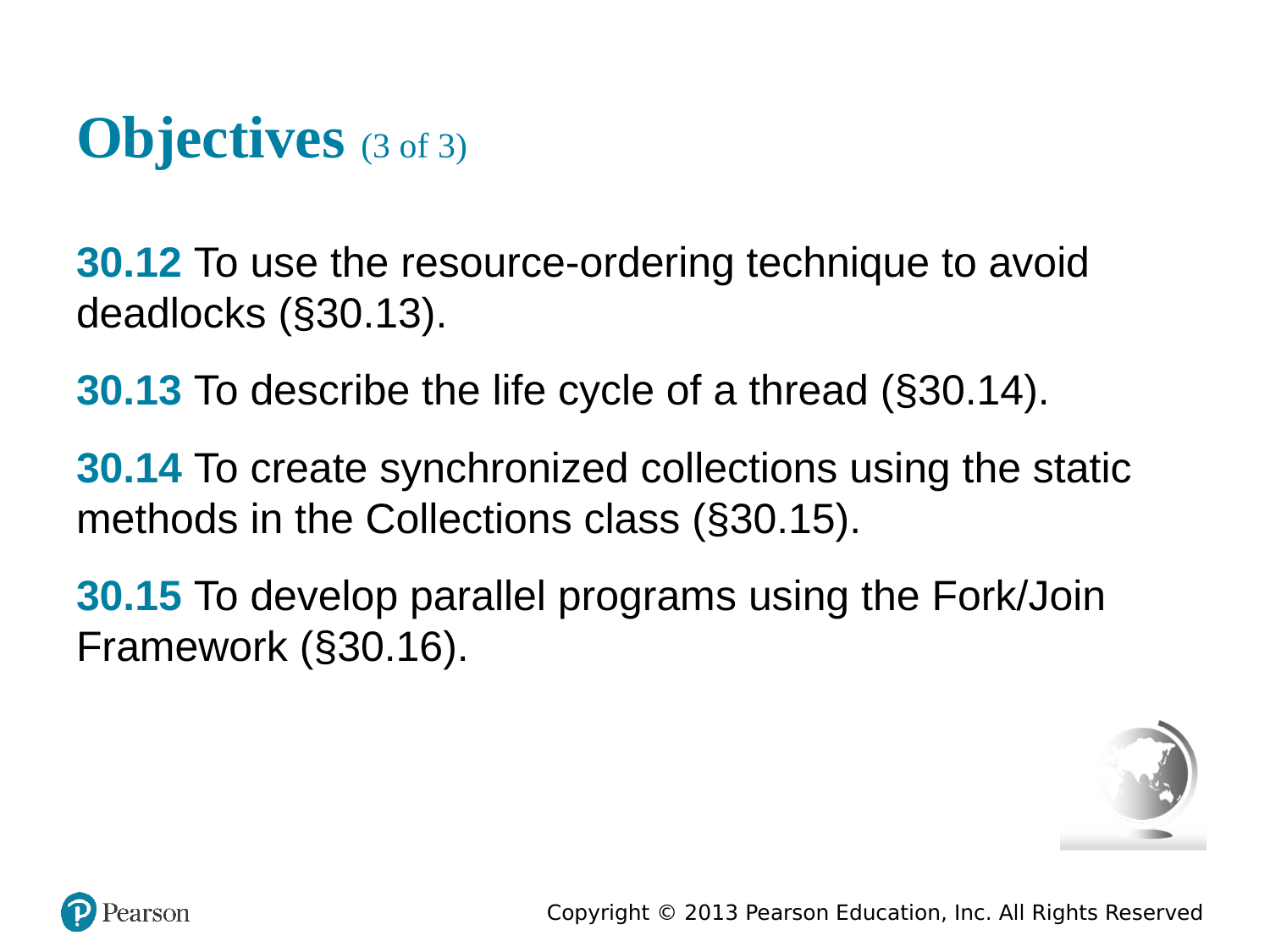

# Objectives (3 of 3)
30.12 To use the resource-ordering technique to avoid deadlocks (§30.13).
30.13 To describe the life cycle of a thread (§30.14).
30.14 To create synchronized collections using the static methods in the Collections class (§30.15).
30.15 To develop parallel programs using the Fork/Join Framework (§30.16).